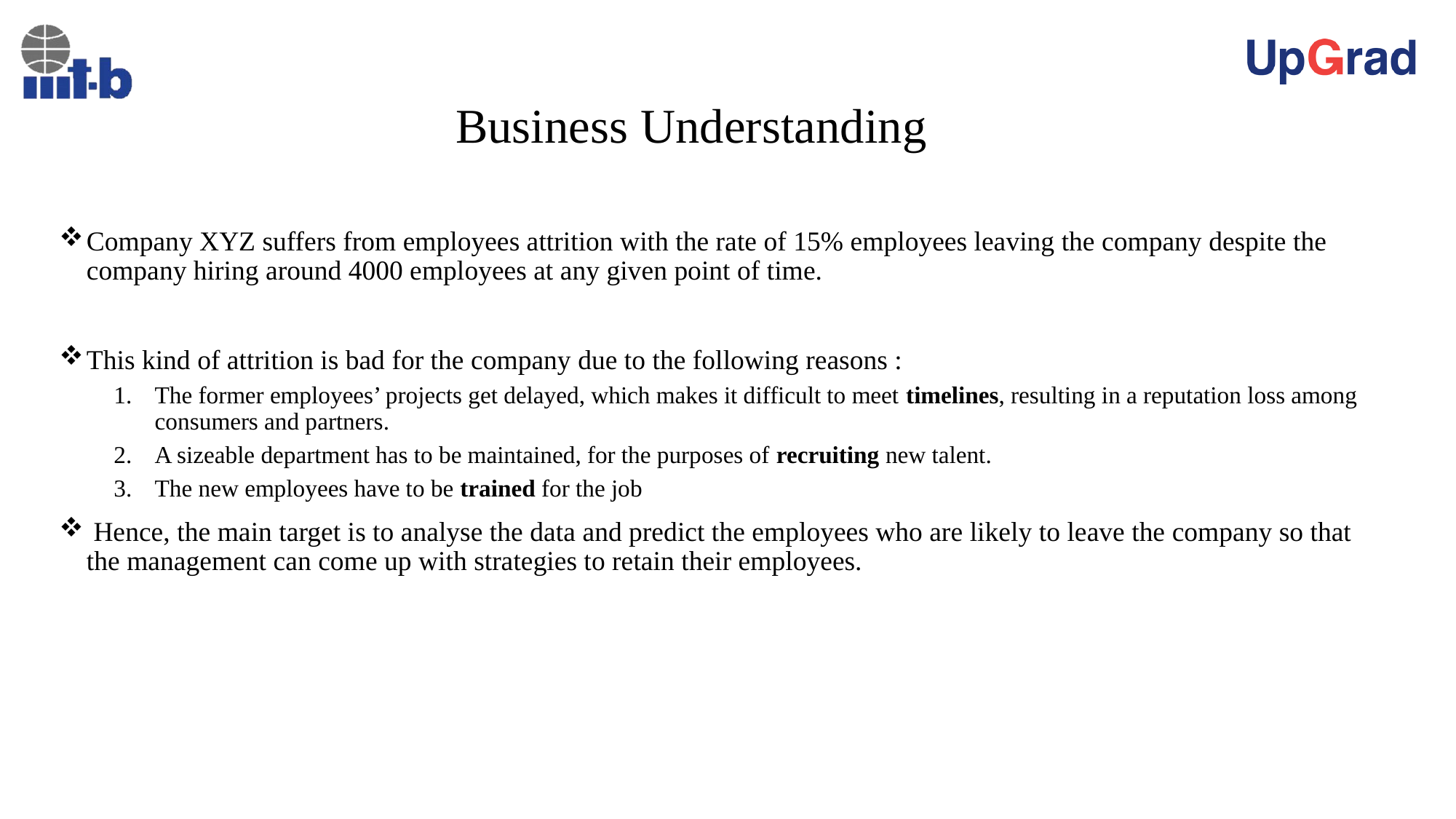

# Business Understanding
Company XYZ suffers from employees attrition with the rate of 15% employees leaving the company despite the company hiring around 4000 employees at any given point of time.

This kind of attrition is bad for the company due to the following reasons :
The former employees’ projects get delayed, which makes it difficult to meet timelines, resulting in a reputation loss among consumers and partners.
A sizeable department has to be maintained, for the purposes of recruiting new talent.
The new employees have to be trained for the job
 Hence, the main target is to analyse the data and predict the employees who are likely to leave the company so that the management can come up with strategies to retain their employees.